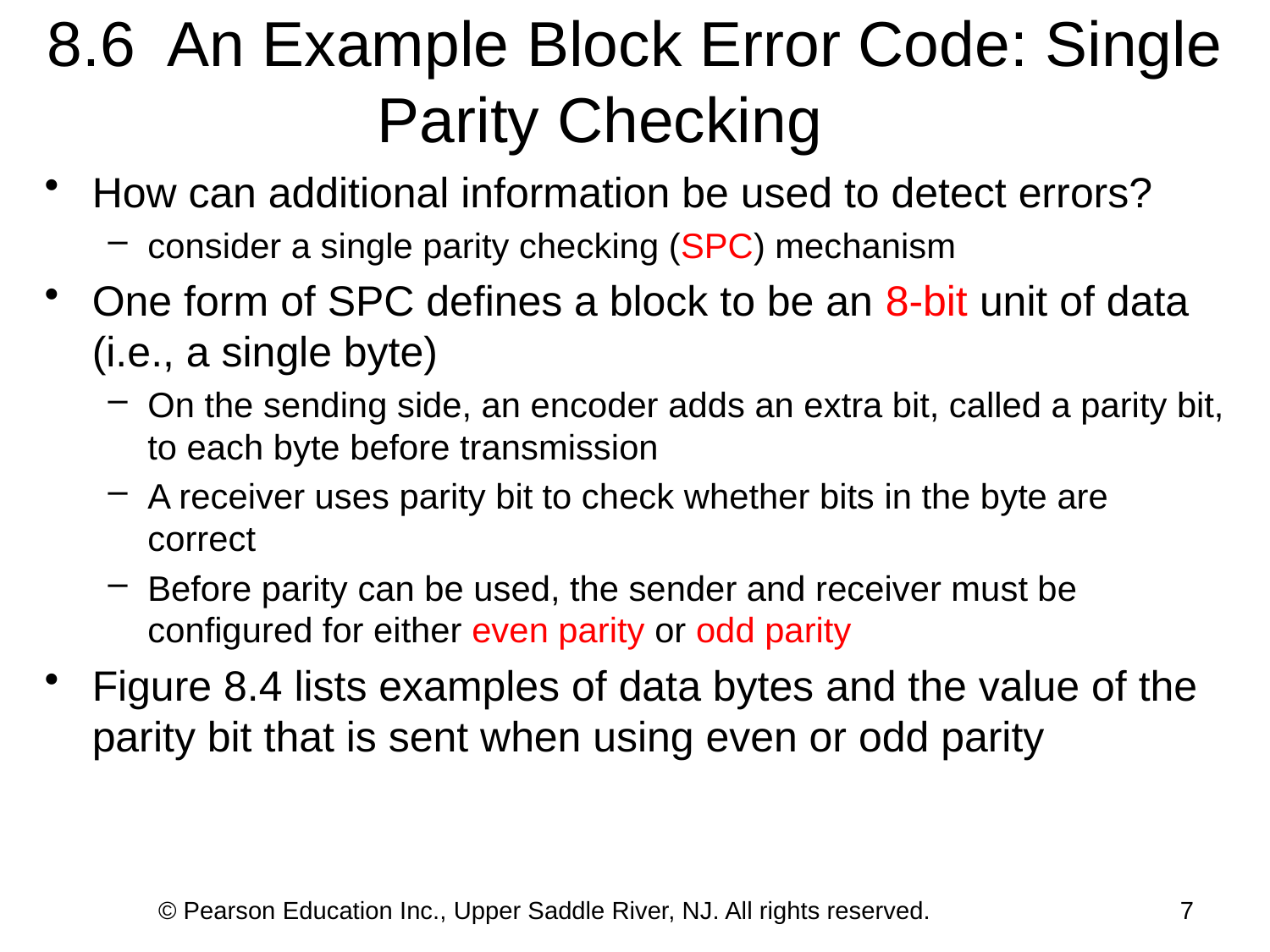

# 8.6  An Example Block Error Code: Single Parity Checking
How can additional information be used to detect errors?
consider a single parity checking (SPC) mechanism
One form of SPC defines a block to be an 8-bit unit of data (i.e., a single byte)
On the sending side, an encoder adds an extra bit, called a parity bit, to each byte before transmission
A receiver uses parity bit to check whether bits in the byte are correct
Before parity can be used, the sender and receiver must be configured for either even parity or odd parity
Figure 8.4 lists examples of data bytes and the value of the parity bit that is sent when using even or odd parity

© Pearson Education Inc., Upper Saddle River, NJ. All rights reserved.
7